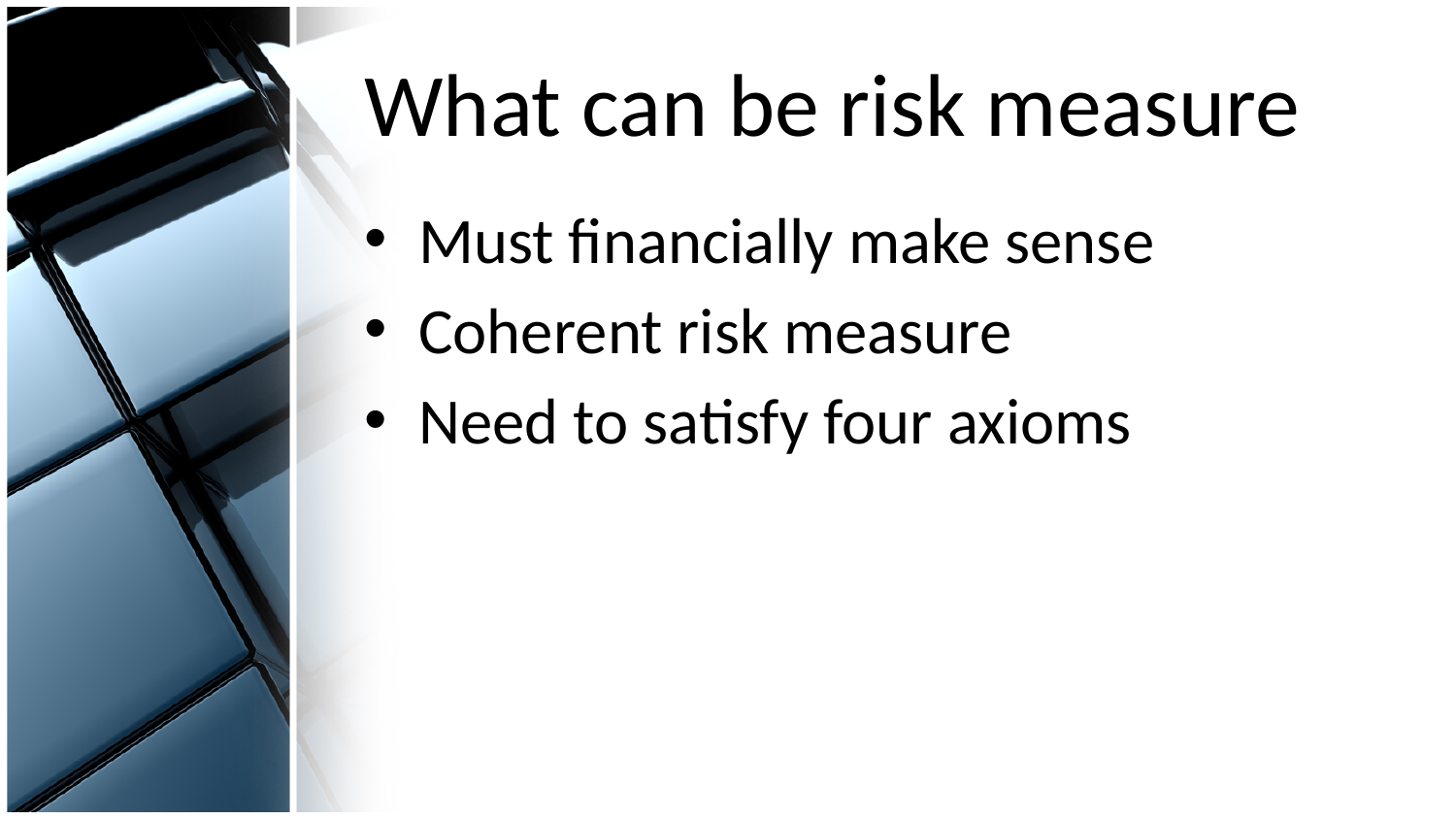

# What can be risk measure
Must financially make sense
Coherent risk measure
Need to satisfy four axioms